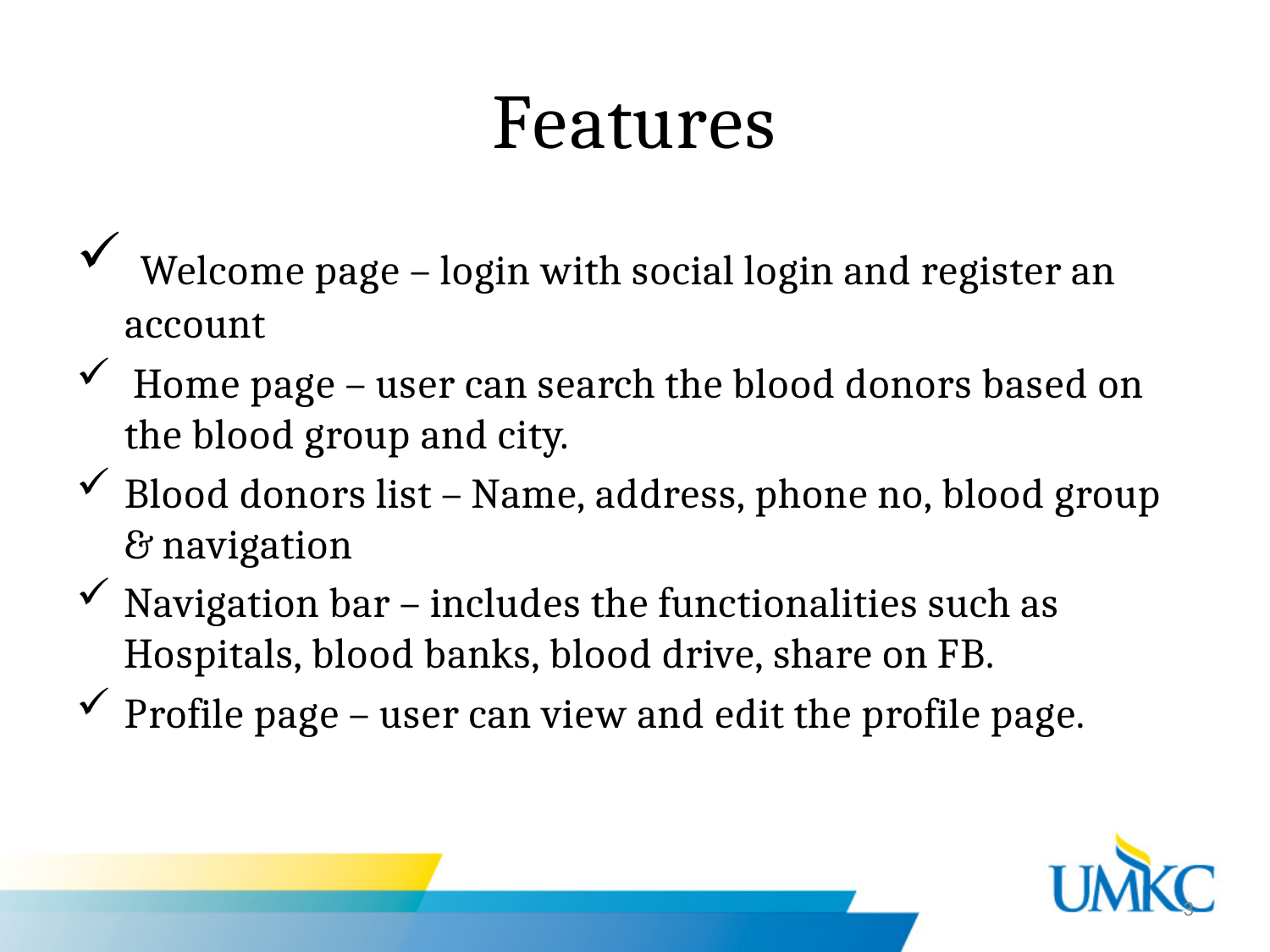

# Features
 Welcome page – login with social login and register an account
 Home page – user can search the blood donors based on the blood group and city.
Blood donors list – Name, address, phone no, blood group & navigation
Navigation bar – includes the functionalities such as Hospitals, blood banks, blood drive, share on FB.
Profile page – user can view and edit the profile page.

3